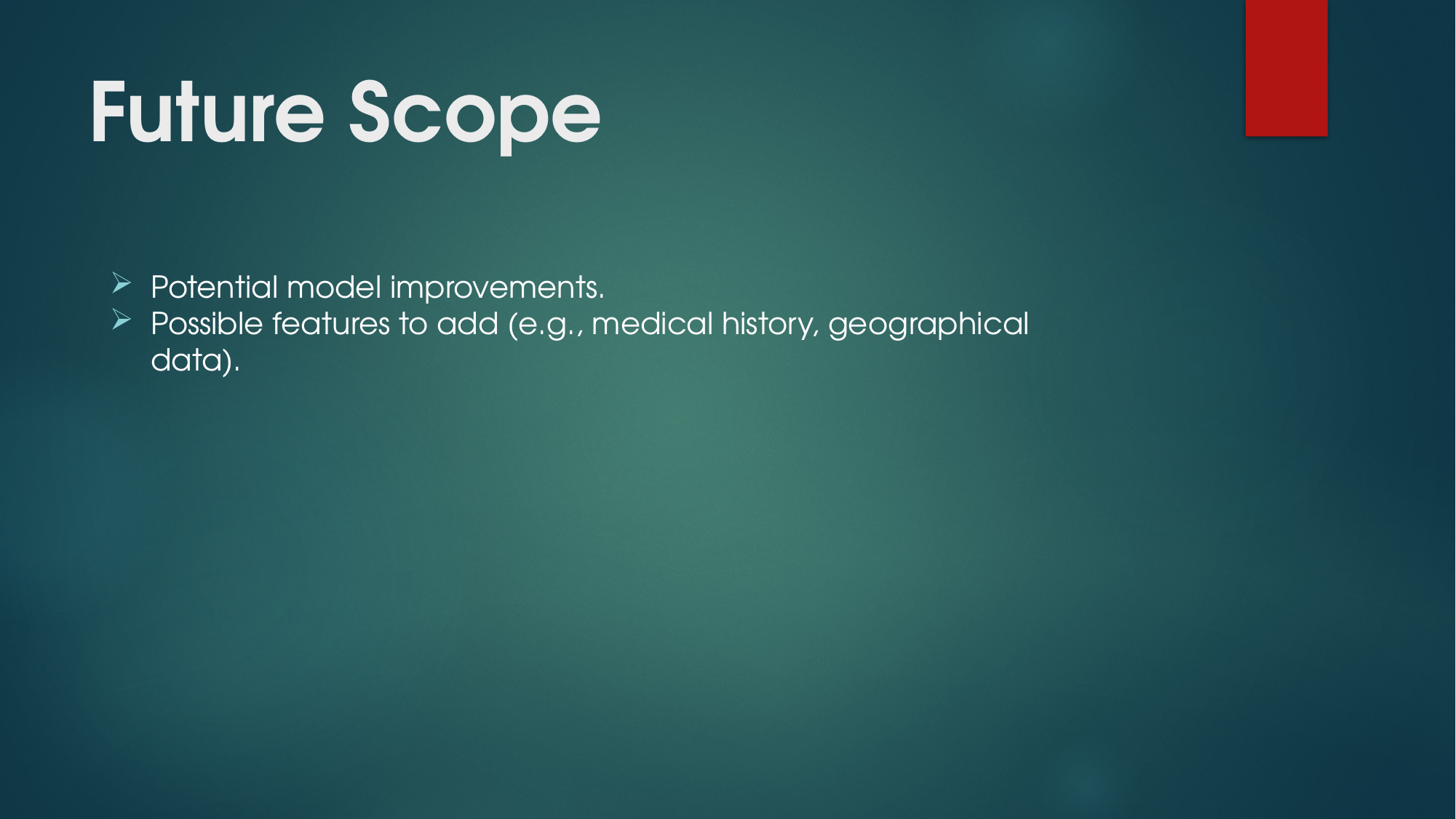

# Future Scope
Potential model improvements.
Possible features to add (e.g., medical history, geographical data).